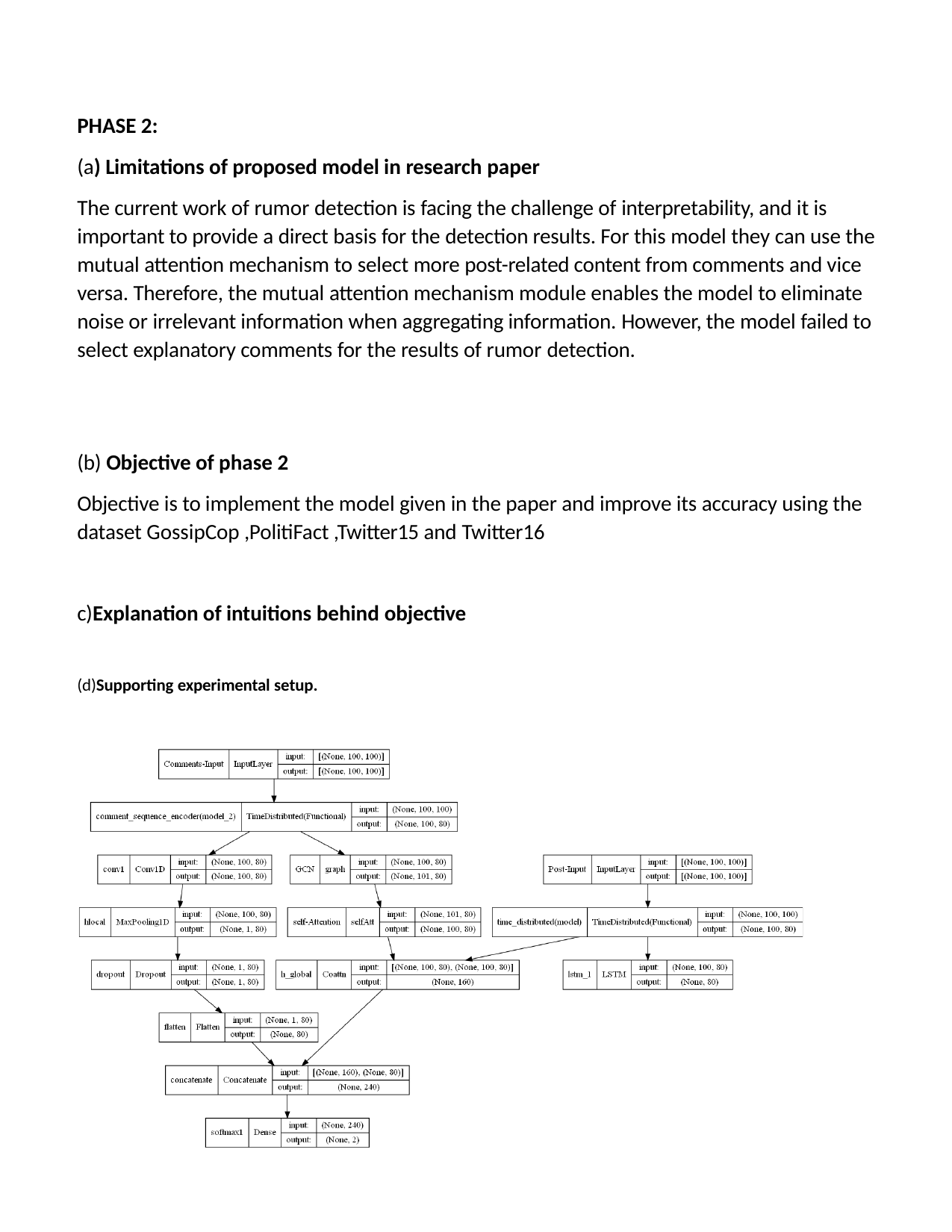

PHASE 2:
(a) Limitations of proposed model in research paper
The current work of rumor detection is facing the challenge of interpretability, and it is  important to provide a direct basis for the detection results. For this model they can use the  mutual attention mechanism to select more post-related content from comments and vice  versa. Therefore, the mutual attention mechanism module enables the model to eliminate  noise or irrelevant information when aggregating information. However, the model failed to  select explanatory comments for the results of rumor detection.
(b) Objective of phase 2
Objective is to implement the model given in the paper and improve its accuracy using the  dataset GossipCop ,PolitiFact ,Twitter15 and Twitter16

c)Explanation of intuitions behind objective

(d)Supporting experimental setup.